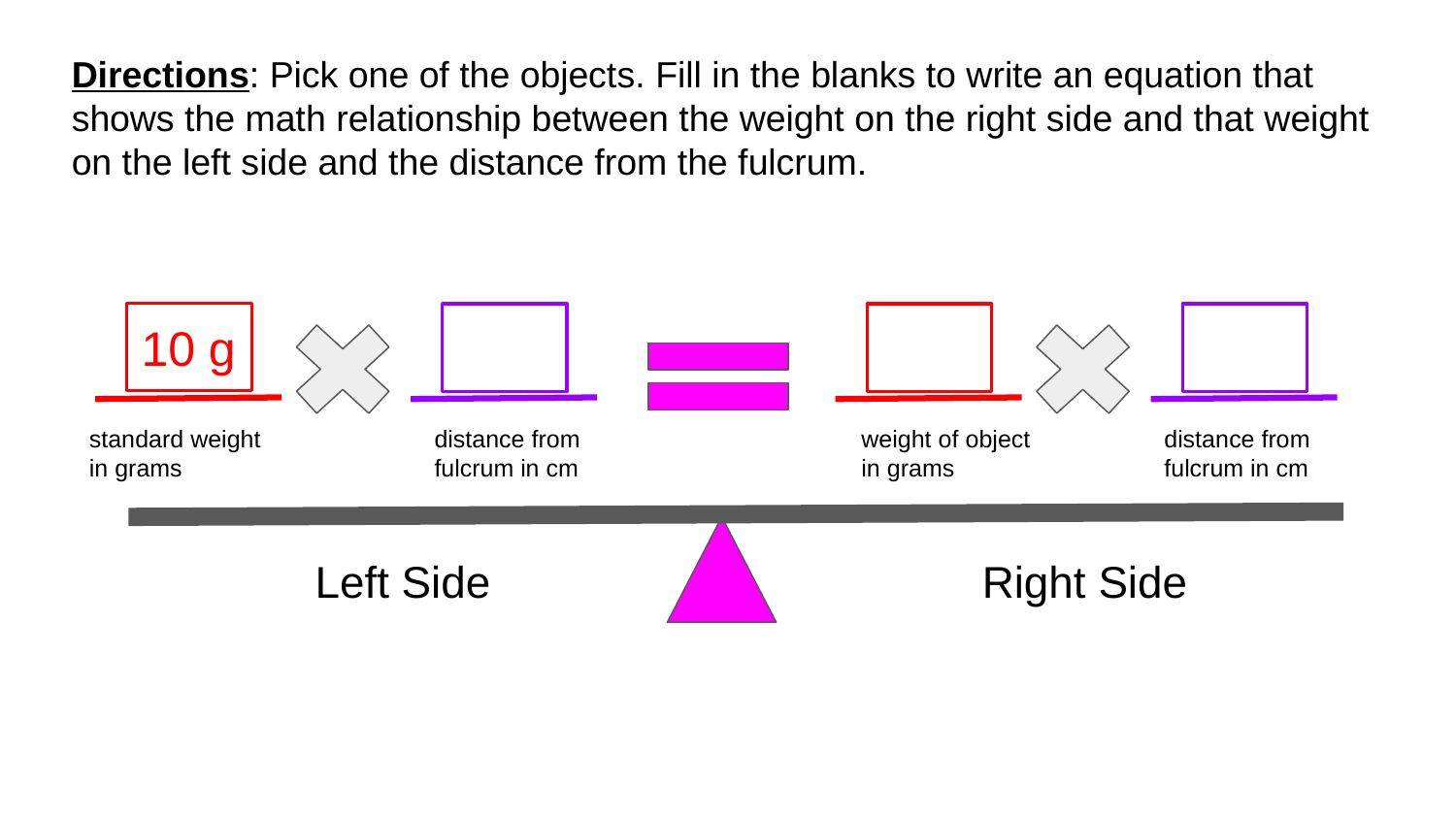

Directions: Pick one of the objects. Fill in the blanks to write an equation that shows the math relationship between the weight on the right side and that weight on the left side and the distance from the fulcrum.
10 g

standard weight in grams
distance from fulcrum in cm
weight of object in grams
distance from fulcrum in cm
Left Side
Right Side